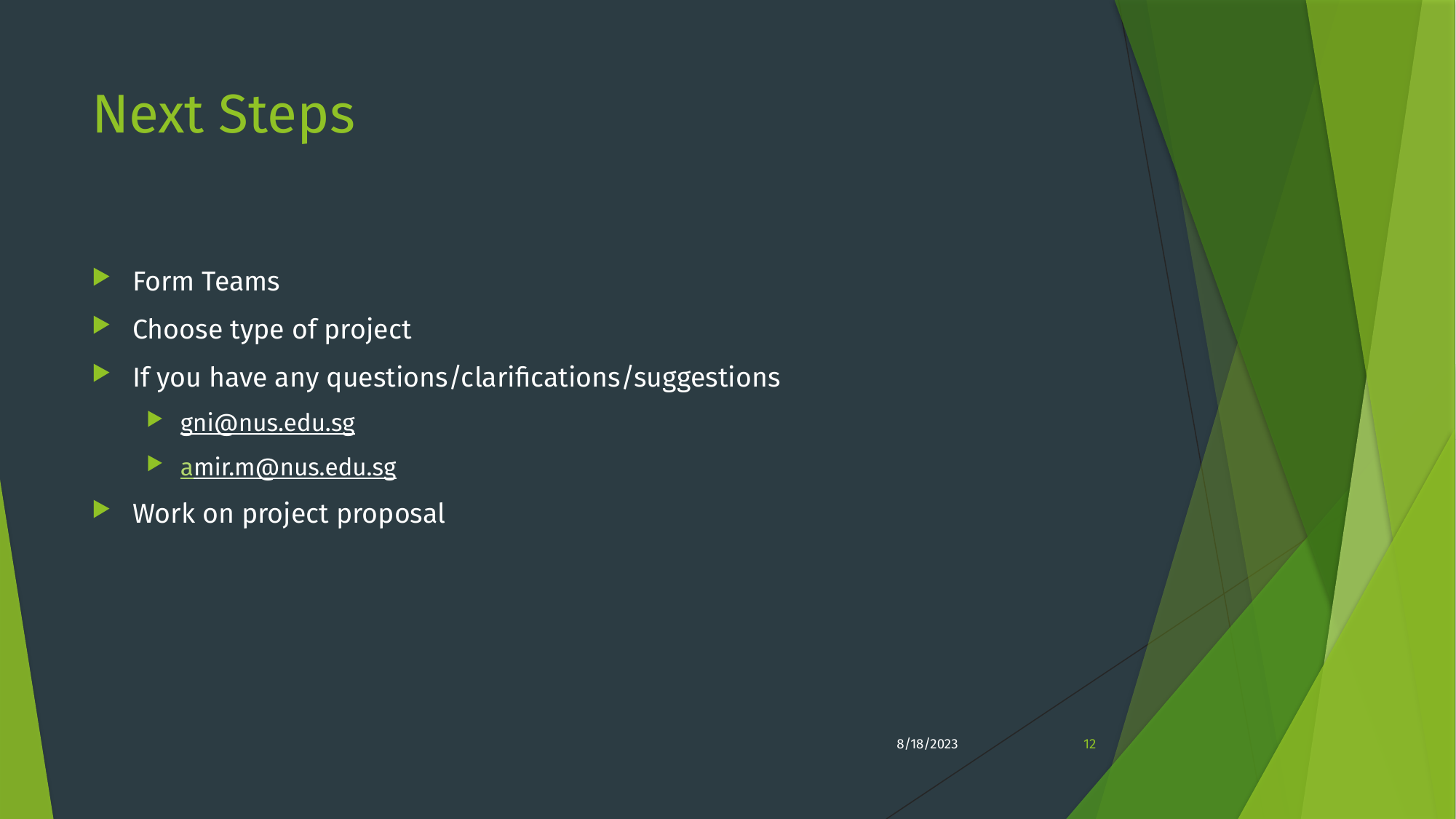

# Next Steps
Form Teams
Choose type of project
If you have any questions/clarifications/suggestions
gni@nus.edu.sg
amir.m@nus.edu.sg
Work on project proposal

8/18/2023
12